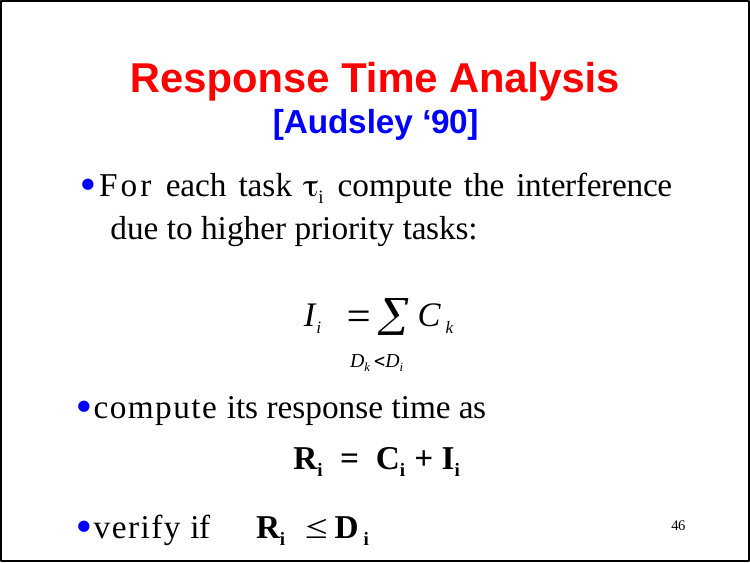

# Response Time Analysis
[Audsley ‘90]
•For each task τi compute the interference due to higher priority tasks:
Ii  =∑Ck
Dk <Di
•compute its response time as
Ri  = Ci + Ii
•verify if	Ri  ≤Di
46